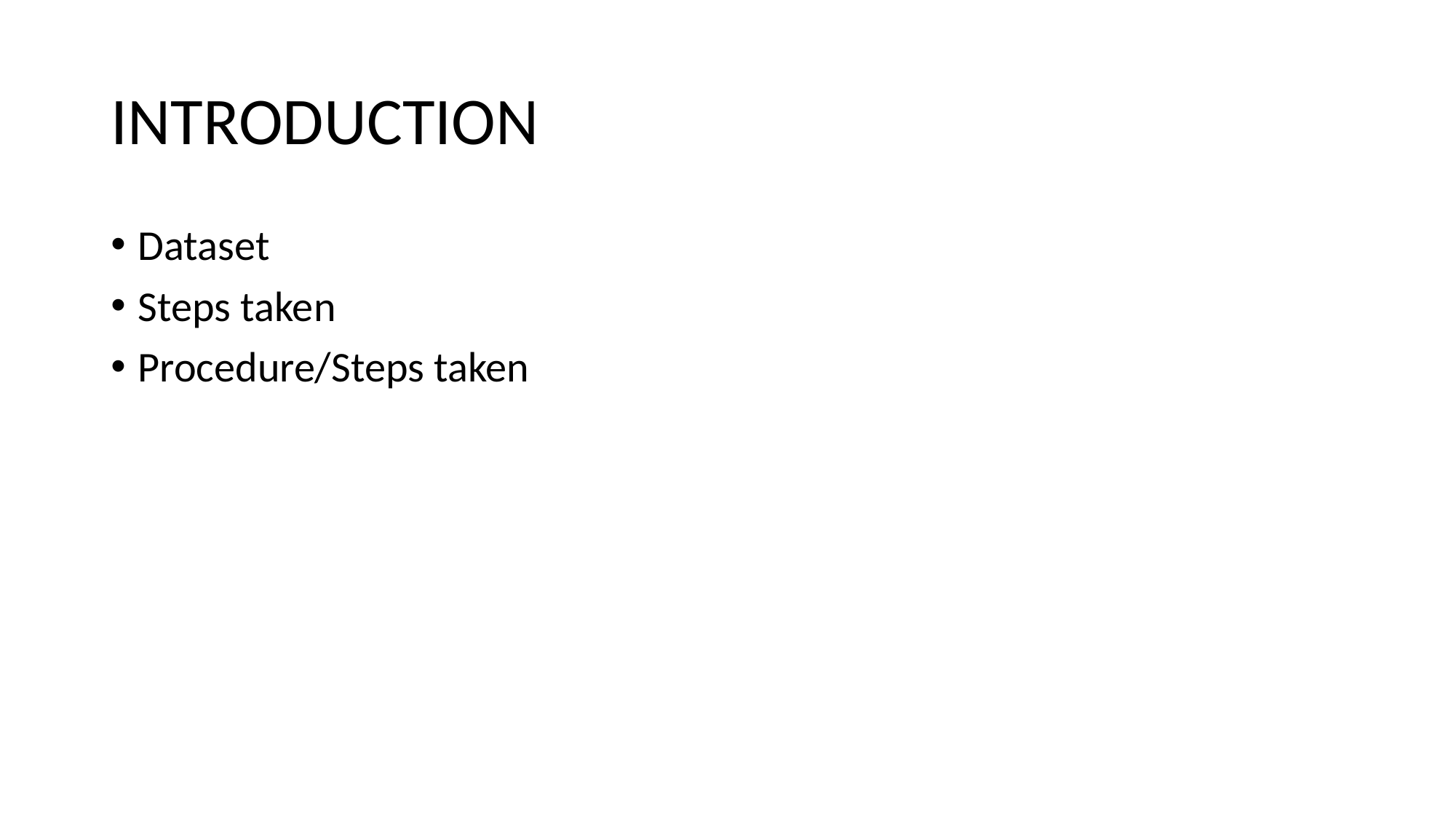

# INTRODUCTION
Dataset
Steps taken
Procedure/Steps taken